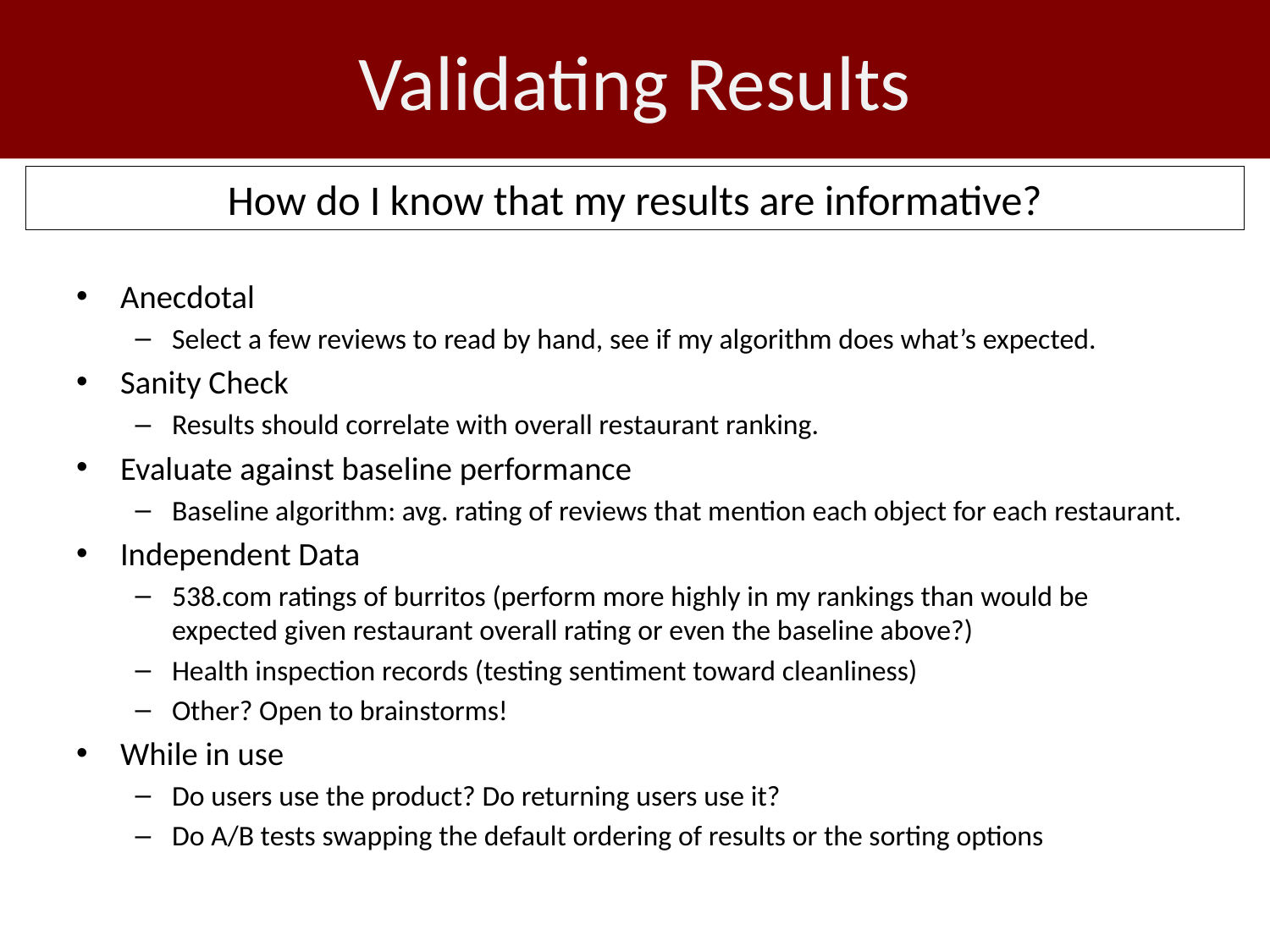

# Validating Results
How do I know that my results are informative?
Anecdotal
Select a few reviews to read by hand, see if my algorithm does what’s expected.
Sanity Check
Results should correlate with overall restaurant ranking.
Evaluate against baseline performance
Baseline algorithm: avg. rating of reviews that mention each object for each restaurant.
Independent Data
538.com ratings of burritos (perform more highly in my rankings than would be expected given restaurant overall rating or even the baseline above?)
Health inspection records (testing sentiment toward cleanliness)
Other? Open to brainstorms!
While in use
Do users use the product? Do returning users use it?
Do A/B tests swapping the default ordering of results or the sorting options